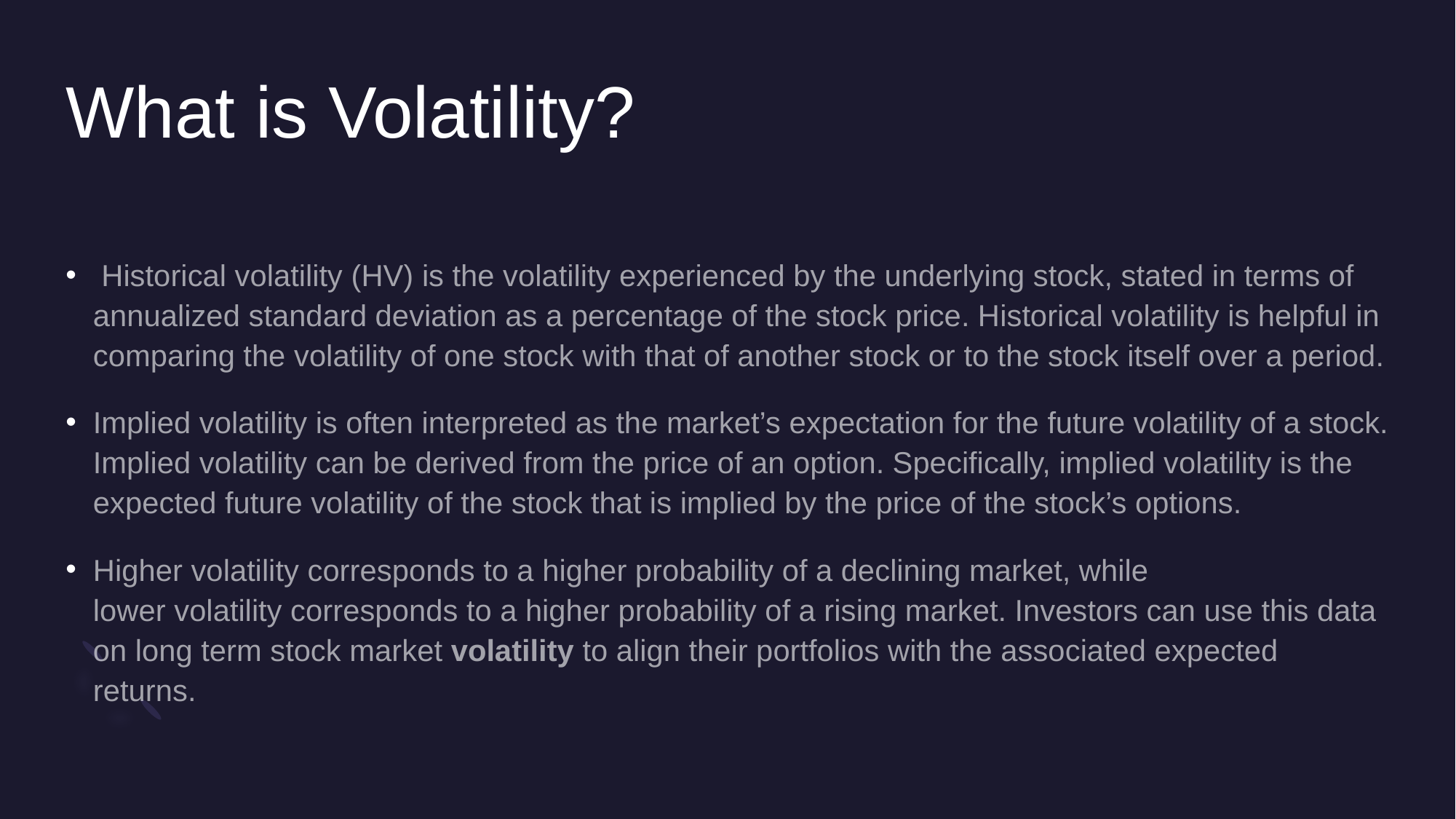

# What is Volatility?
 Historical volatility (HV) is the volatility experienced by the underlying stock, stated in terms of annualized standard deviation as a percentage of the stock price. Historical volatility is helpful in comparing the volatility of one stock with that of another stock or to the stock itself over a period.
Implied volatility is often interpreted as the market’s expectation for the future volatility of a stock. Implied volatility can be derived from the price of an option. Specifically, implied volatility is the expected future volatility of the stock that is implied by the price of the stock’s options.
Higher volatility corresponds to a higher probability of a declining market, while lower volatility corresponds to a higher probability of a rising market. Investors can use this data on long term stock market volatility to align their portfolios with the associated expected returns.